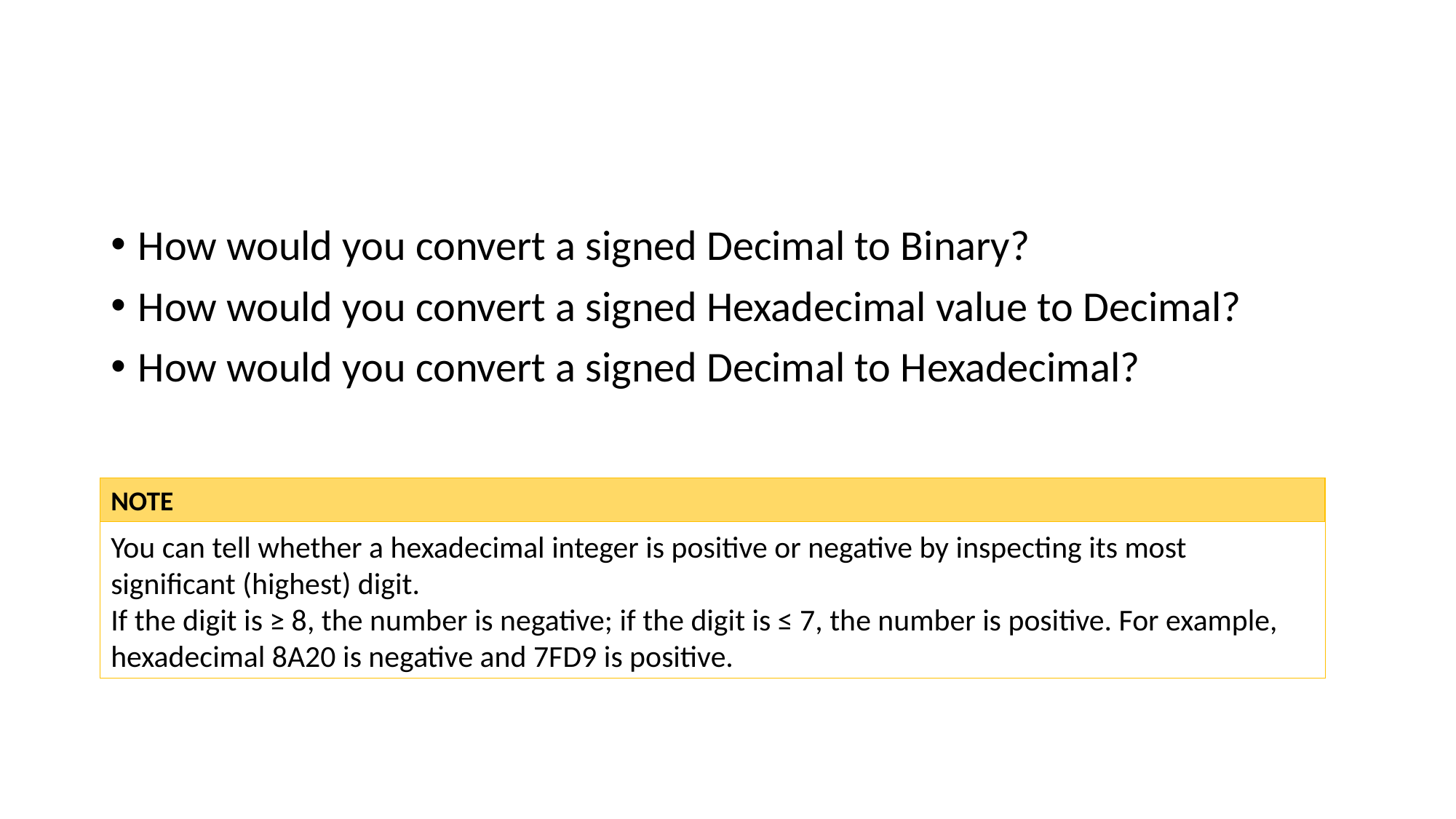

#
How would you convert a signed Decimal to Binary?
How would you convert a signed Hexadecimal value to Decimal?
How would you convert a signed Decimal to Hexadecimal?

NOTE
You can tell whether a hexadecimal integer is positive or negative by inspecting its most significant (highest) digit.
If the digit is ≥ 8, the number is negative; if the digit is ≤ 7, the number is positive. For example, hexadecimal 8A20 is negative and 7FD9 is positive.